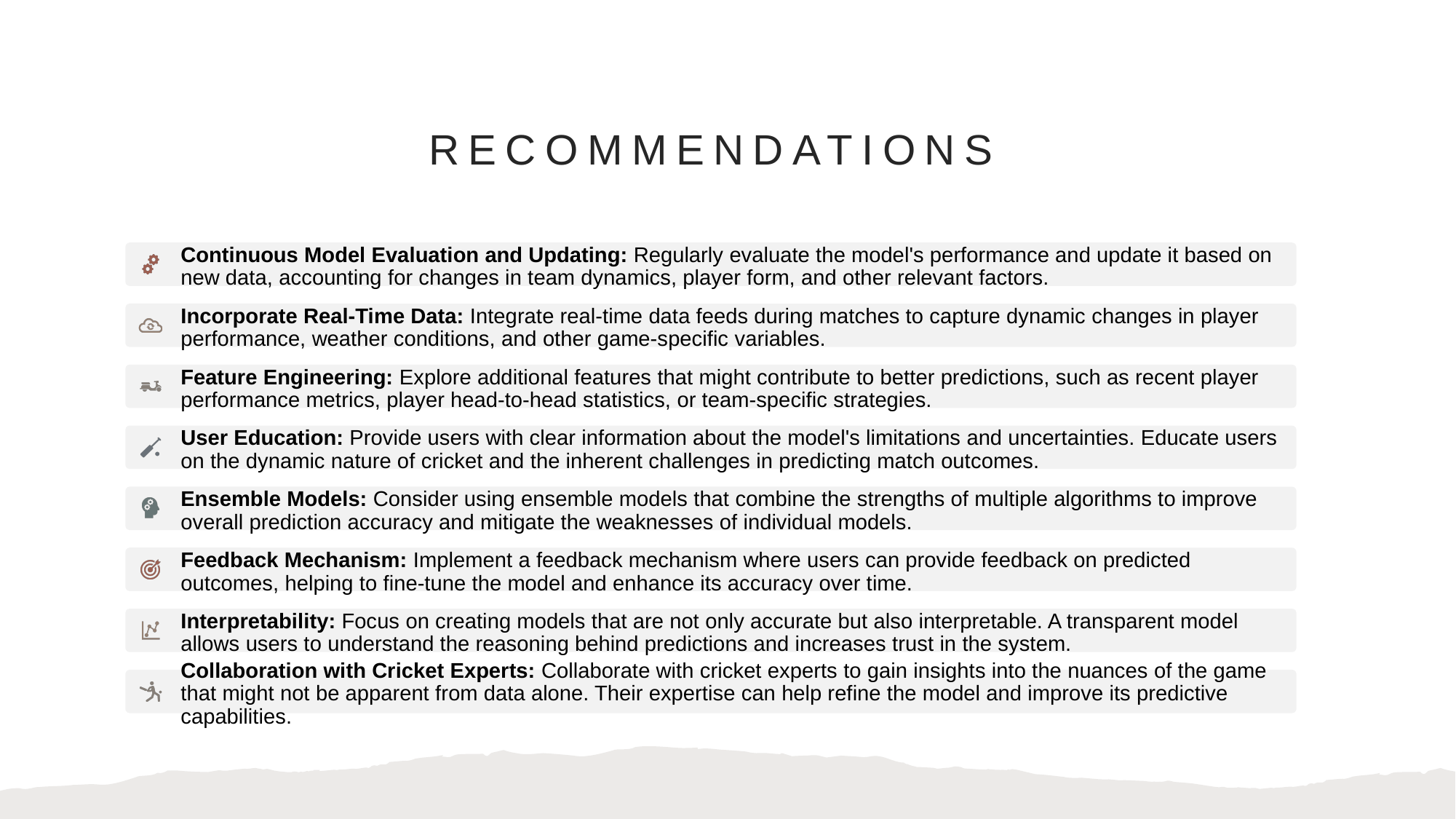

# Recommendations
Continuous Model Evaluation and Updating: Regularly evaluate the model's performance and update it based on new data, accounting for changes in team dynamics, player form, and other relevant factors.
Incorporate Real-Time Data: Integrate real-time data feeds during matches to capture dynamic changes in player performance, weather conditions, and other game-specific variables.
Feature Engineering: Explore additional features that might contribute to better predictions, such as recent player performance metrics, player head-to-head statistics, or team-specific strategies.
User Education: Provide users with clear information about the model's limitations and uncertainties. Educate users on the dynamic nature of cricket and the inherent challenges in predicting match outcomes.
Ensemble Models: Consider using ensemble models that combine the strengths of multiple algorithms to improve overall prediction accuracy and mitigate the weaknesses of individual models.
Feedback Mechanism: Implement a feedback mechanism where users can provide feedback on predicted outcomes, helping to fine-tune the model and enhance its accuracy over time.
Interpretability: Focus on creating models that are not only accurate but also interpretable. A transparent model allows users to understand the reasoning behind predictions and increases trust in the system.
Collaboration with Cricket Experts: Collaborate with cricket experts to gain insights into the nuances of the game that might not be apparent from data alone. Their expertise can help refine the model and improve its predictive capabilities.